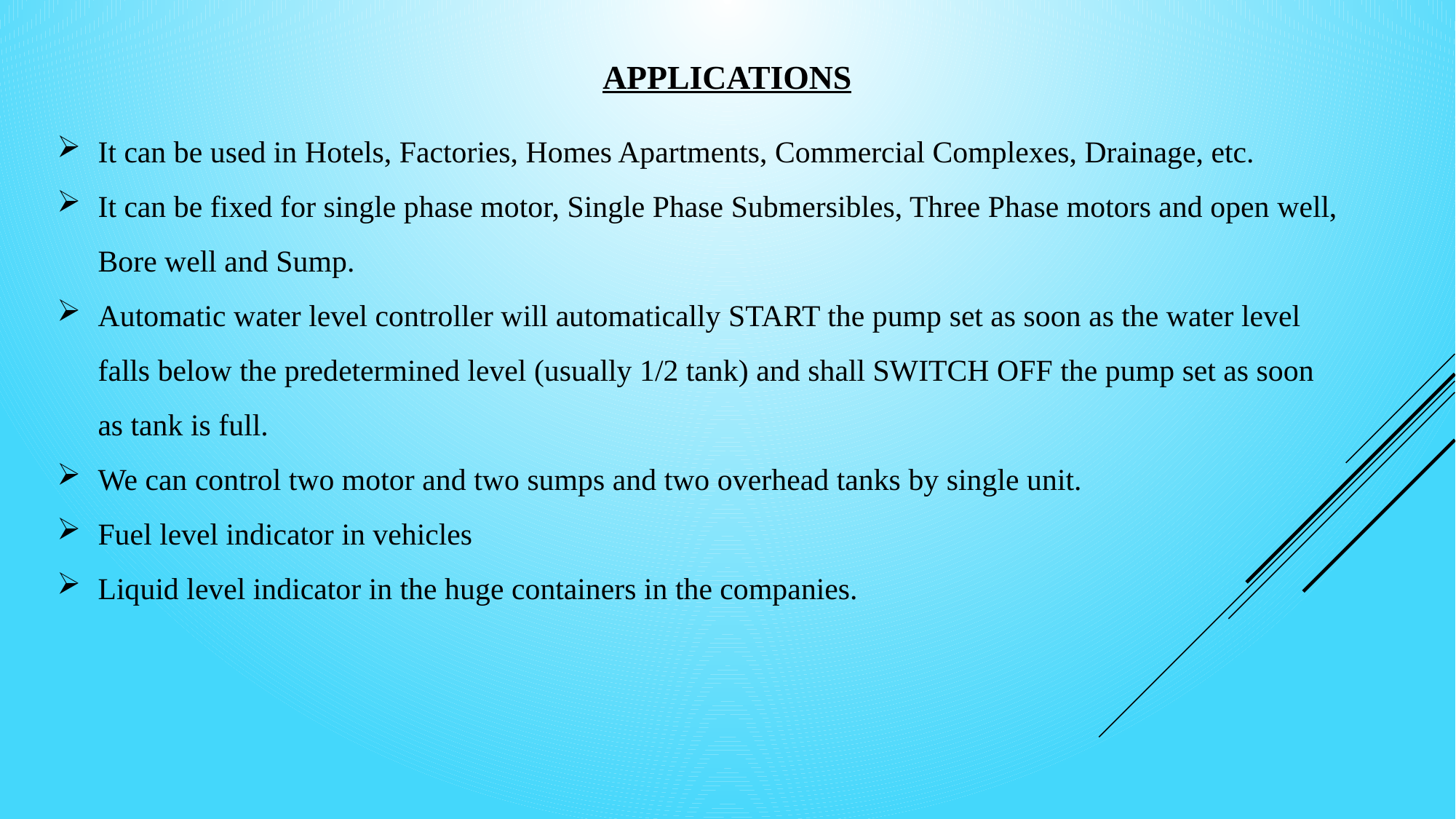

APPLICATIONS
It can be used in Hotels, Factories, Homes Apartments, Commercial Complexes, Drainage, etc.
It can be fixed for single phase motor, Single Phase Submersibles, Three Phase motors and open well, Bore well and Sump.
Automatic water level controller will automatically START the pump set as soon as the water level falls below the predetermined level (usually 1/2 tank) and shall SWITCH OFF the pump set as soon as tank is full.
We can control two motor and two sumps and two overhead tanks by single unit.
Fuel level indicator in vehicles
Liquid level indicator in the huge containers in the companies.